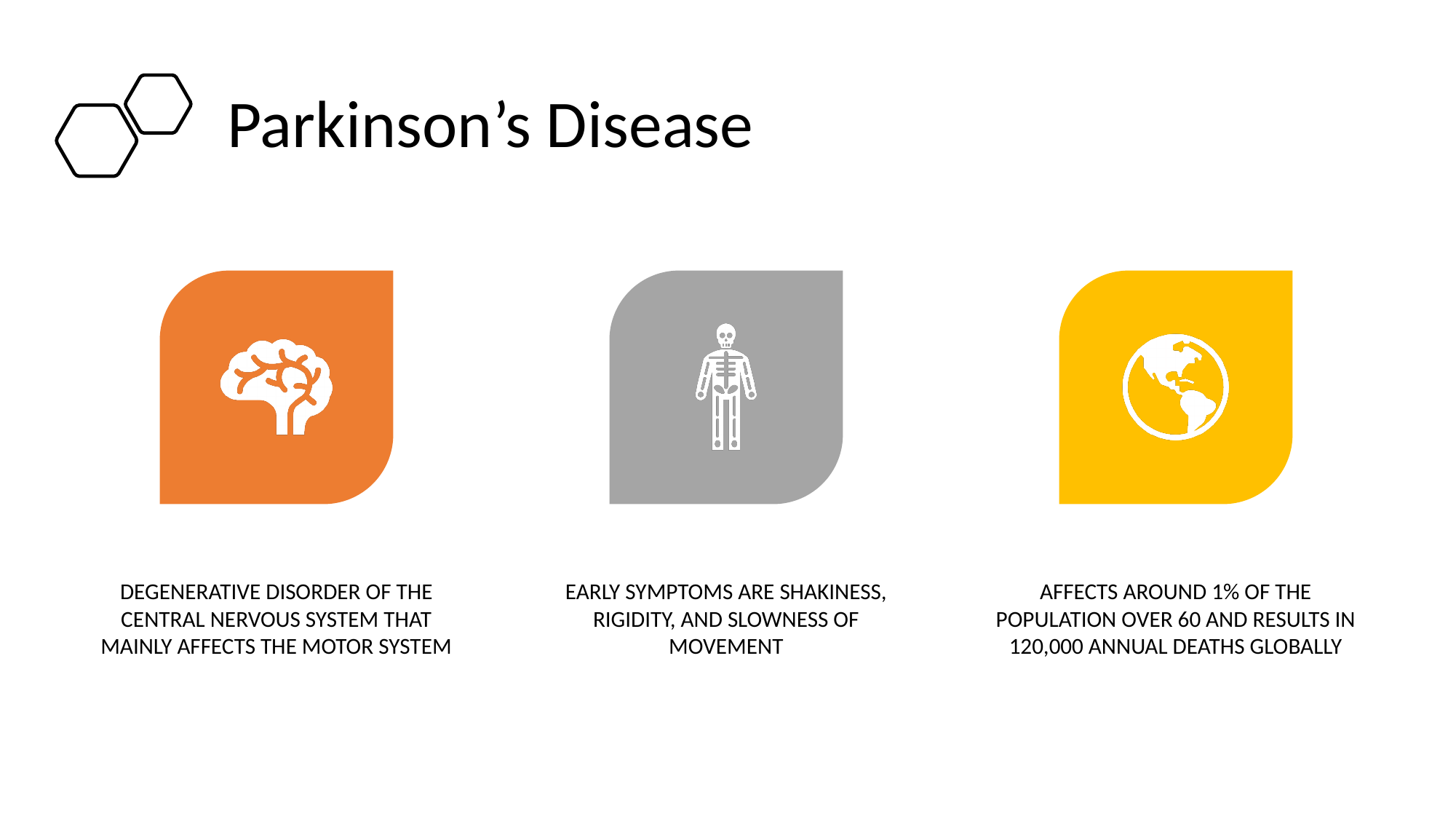

# Parkinson’s Disease

Degenerative disorder of the central nervous system that mainly affects the motor system
Early symptoms are shakiness, rigidity, and slowness of movement
Affects around 1% of the population over 60 and results in 120,000 annual deaths globally